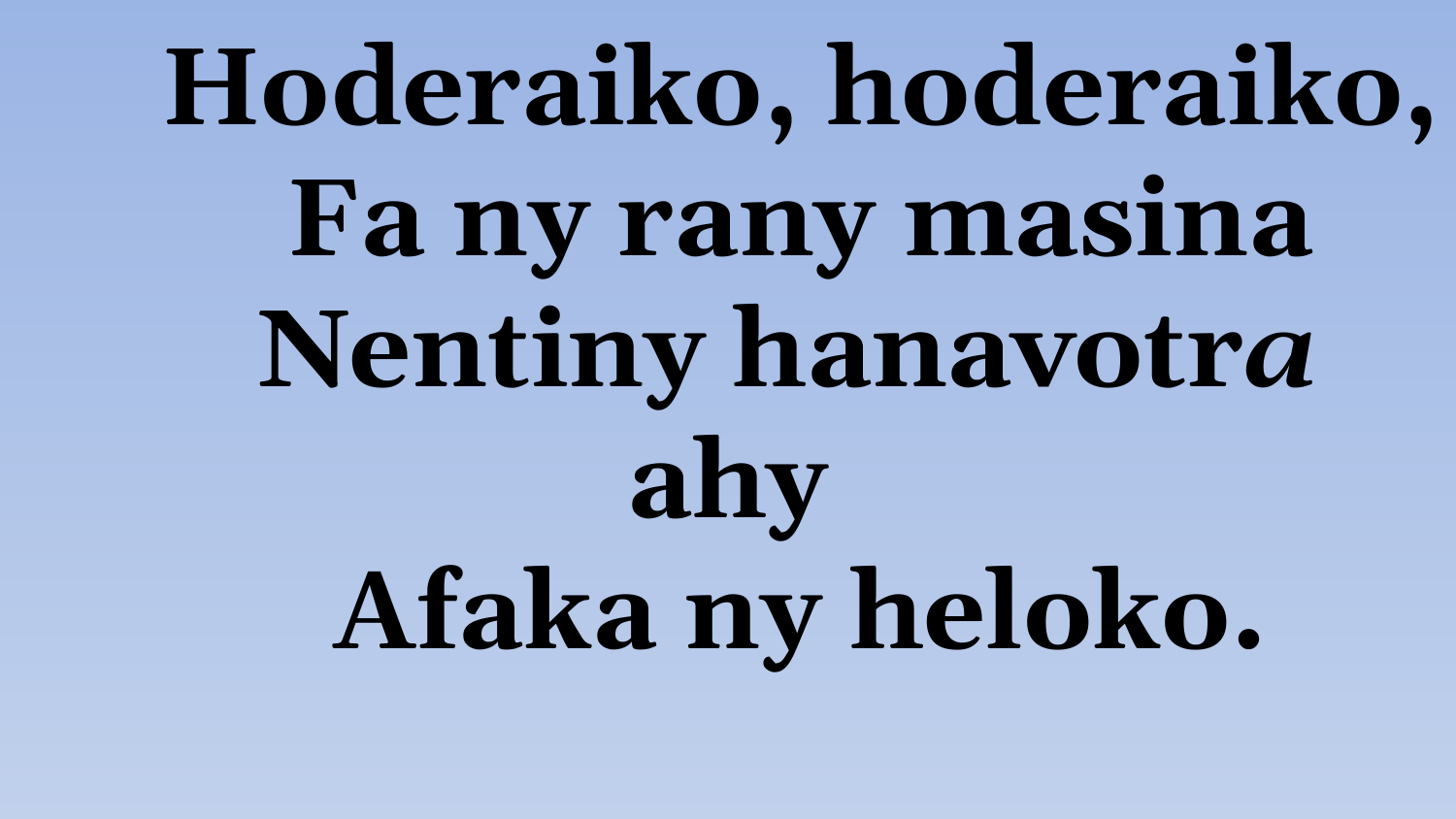

# Hoderaiko, hoderaiko, Fa ny rany masina Nentiny hanavotra  ahy Afaka ny heloko.